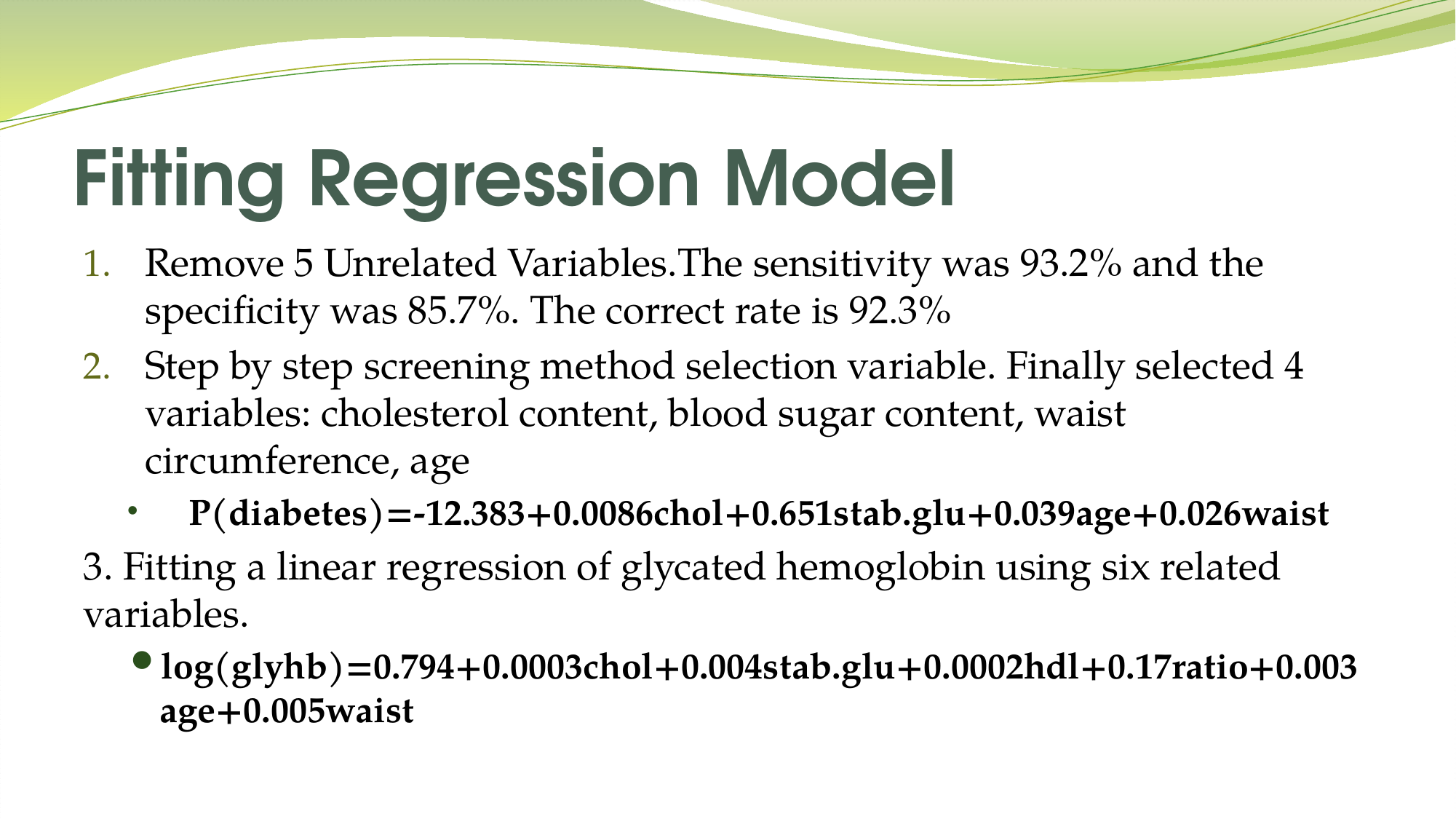

# Fitting Regression Model
Remove 5 Unrelated Variables.The sensitivity was 93.2% and the specificity was 85.7%. The correct rate is 92.3%
Step by step screening method selection variable. Finally selected 4 variables: cholesterol content, blood sugar content, waist circumference, age
P(diabetes)=-12.383+0.0086chol+0.651stab.glu+0.039age+0.026waist
3. Fitting a linear regression of glycated hemoglobin using six related variables.
log(glyhb)=0.794+0.0003chol+0.004stab.glu+0.0002hdl+0.17ratio+0.003age+0.005waist